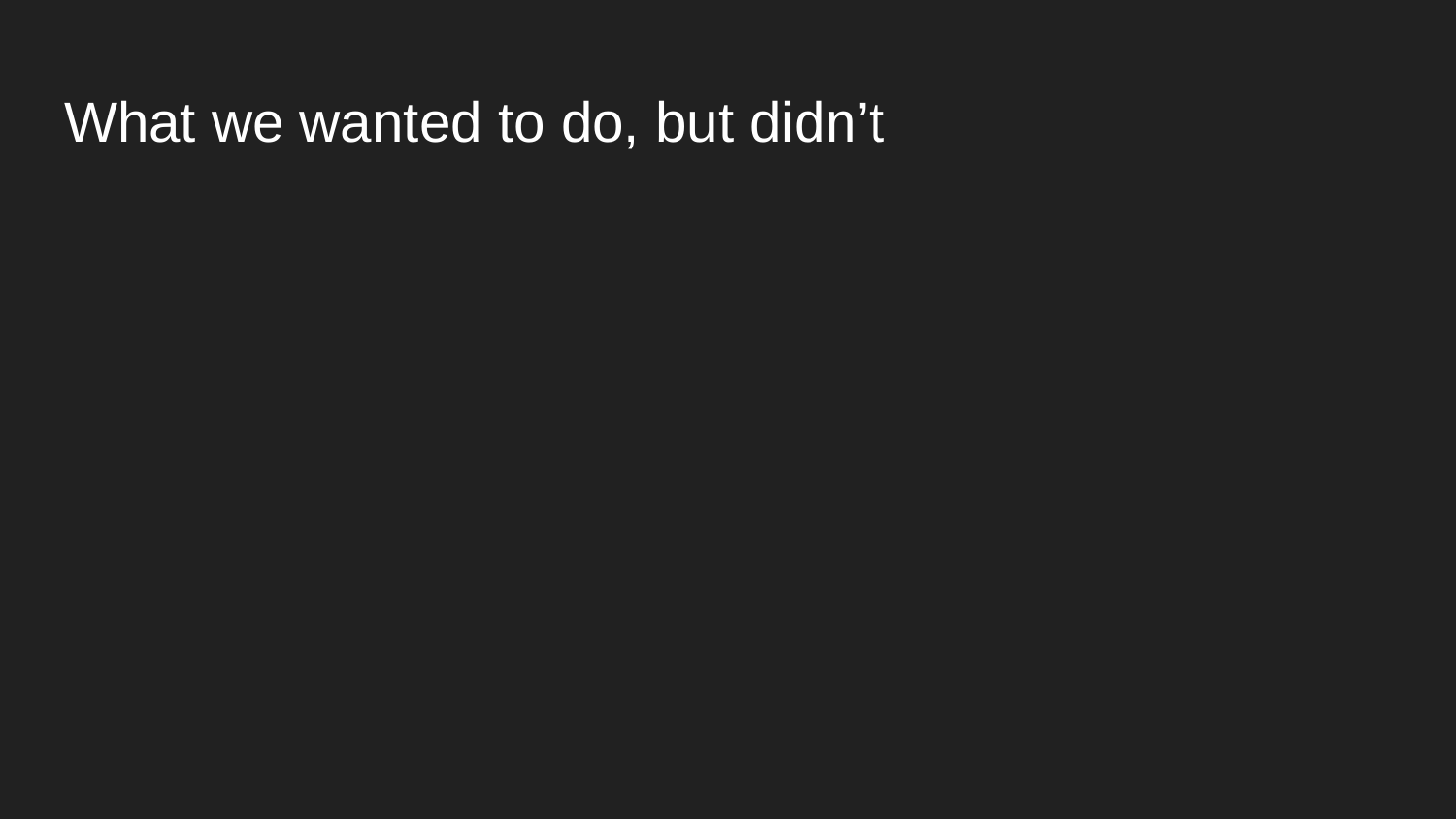

# What we wanted to do, but didn’t